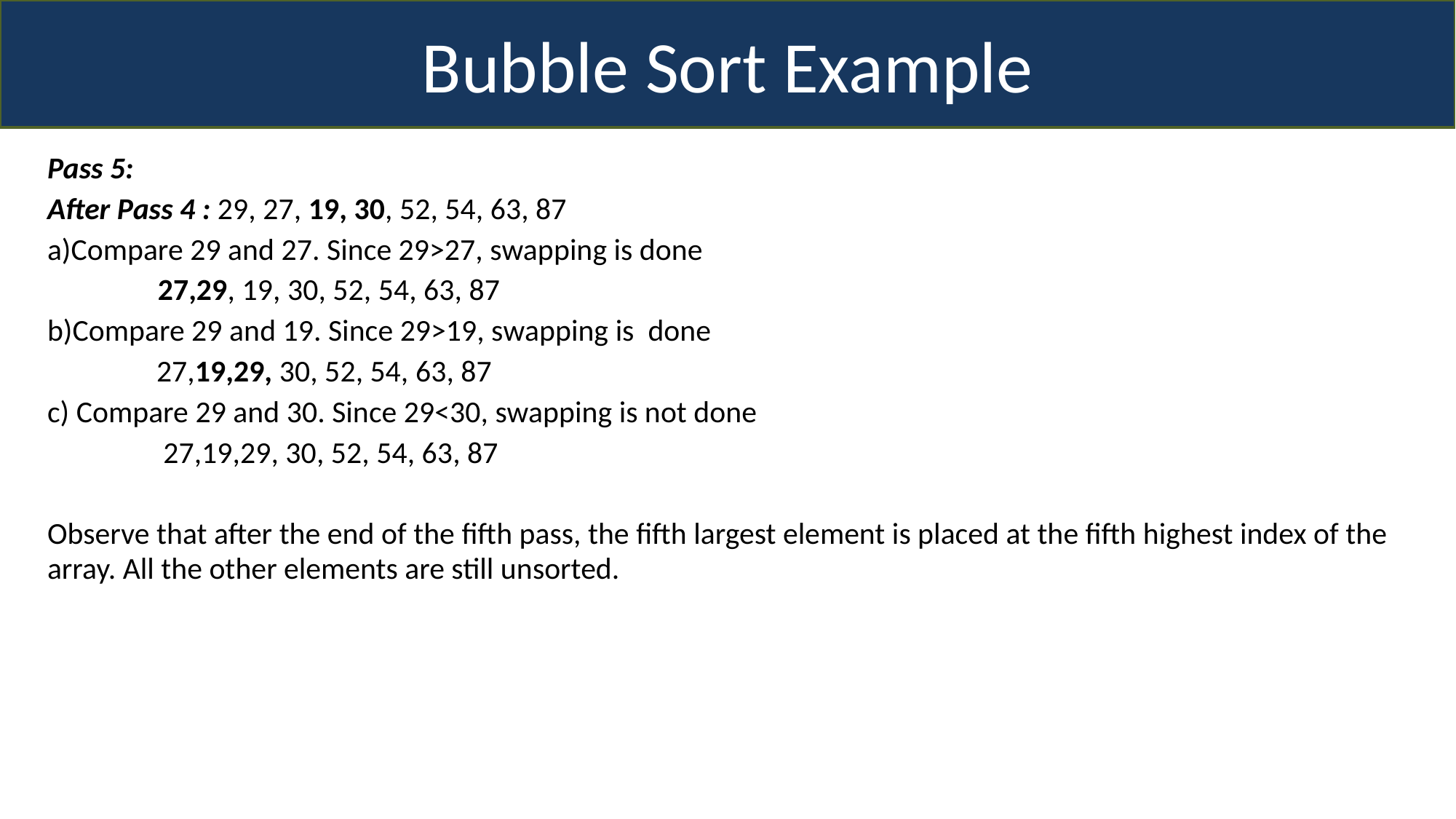

Bubble Sort Example
Pass 5:
After Pass 4 : 29, 27, 19, 30, 52, 54, 63, 87
a)Compare 29 and 27. Since 29>27, swapping is done
                27,29, 19, 30, 52, 54, 63, 87
b)Compare 29 and 19. Since 29>19, swapping is  done
	27,19,29, 30, 52, 54, 63, 87
c) Compare 29 and 30. Since 29<30, swapping is not done
	 27,19,29, 30, 52, 54, 63, 87

Observe that after the end of the fifth pass, the fifth largest element is placed at the fifth highest index of the array. All the other elements are still unsorted.